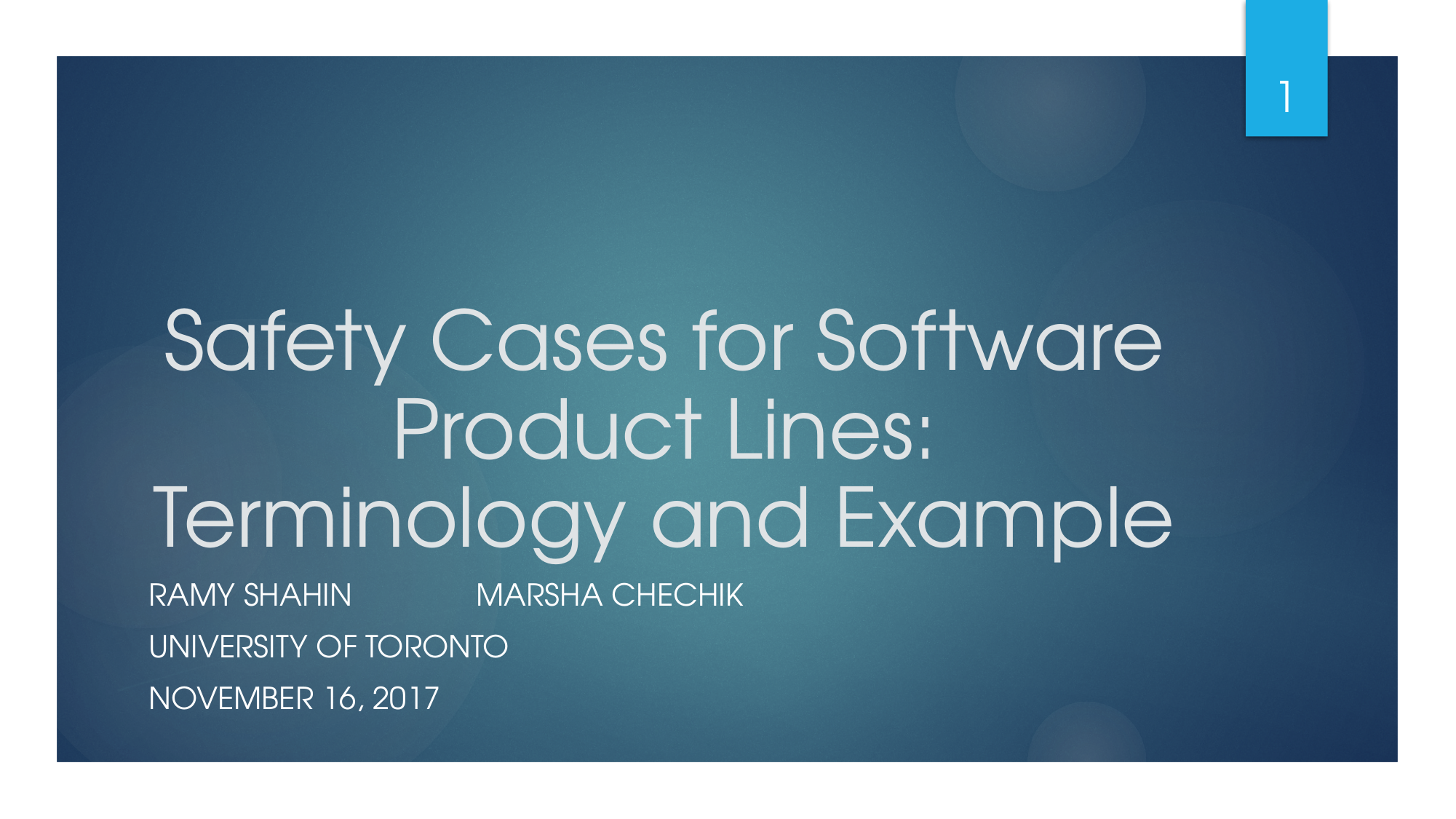

1
# Safety Cases for Software Product Lines: Terminology and Example
Ramy Shahin		Marsha Chechik
University of Toronto
November 16, 2017